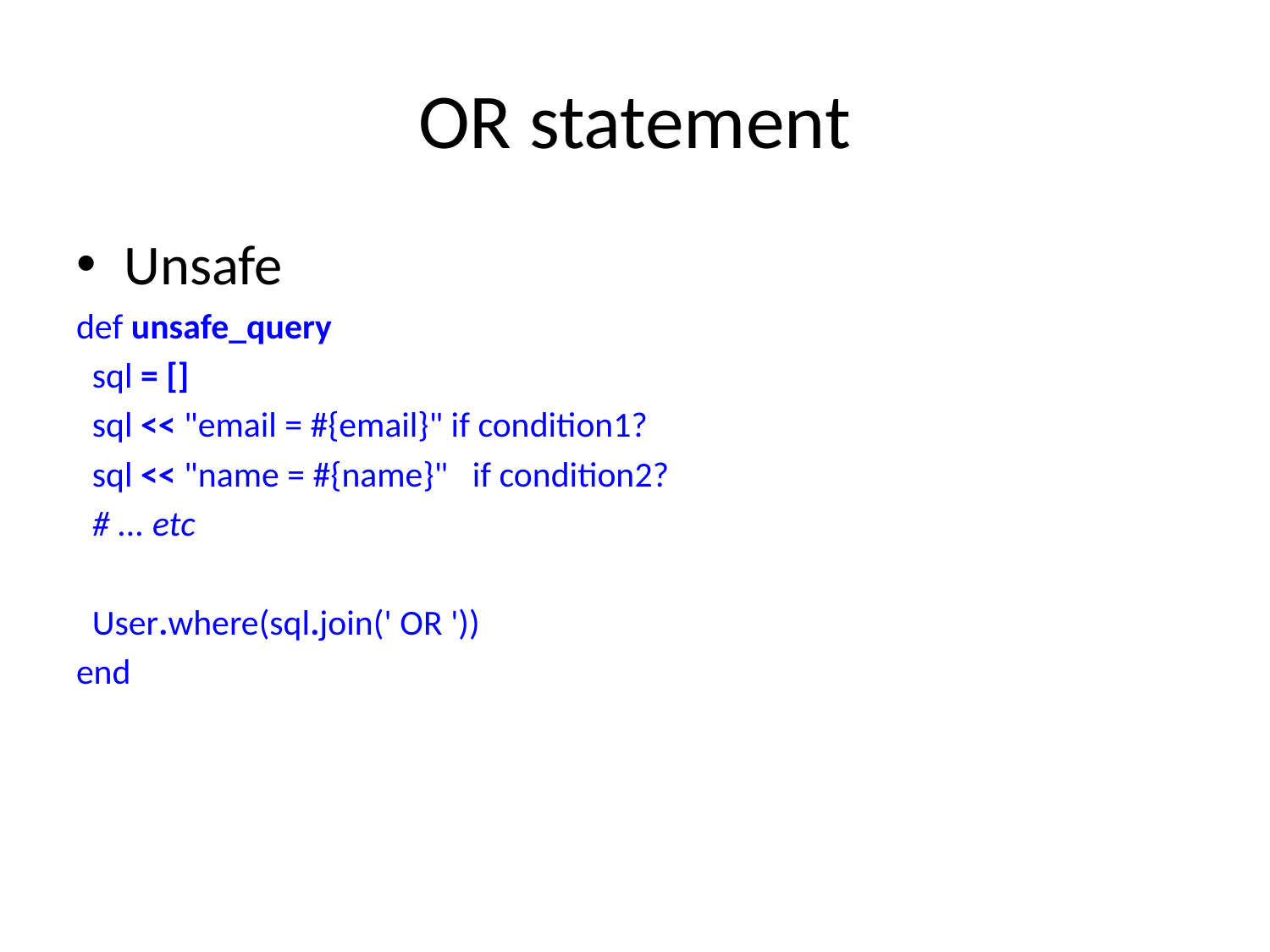

# OR statement
Unsafe
def unsafe_query
  sql = []
  sql << "email = #{email}" if condition1?
  sql << "name = #{name}"   if condition2?
  # ... etc

  User.where(sql.join(' OR '))
end